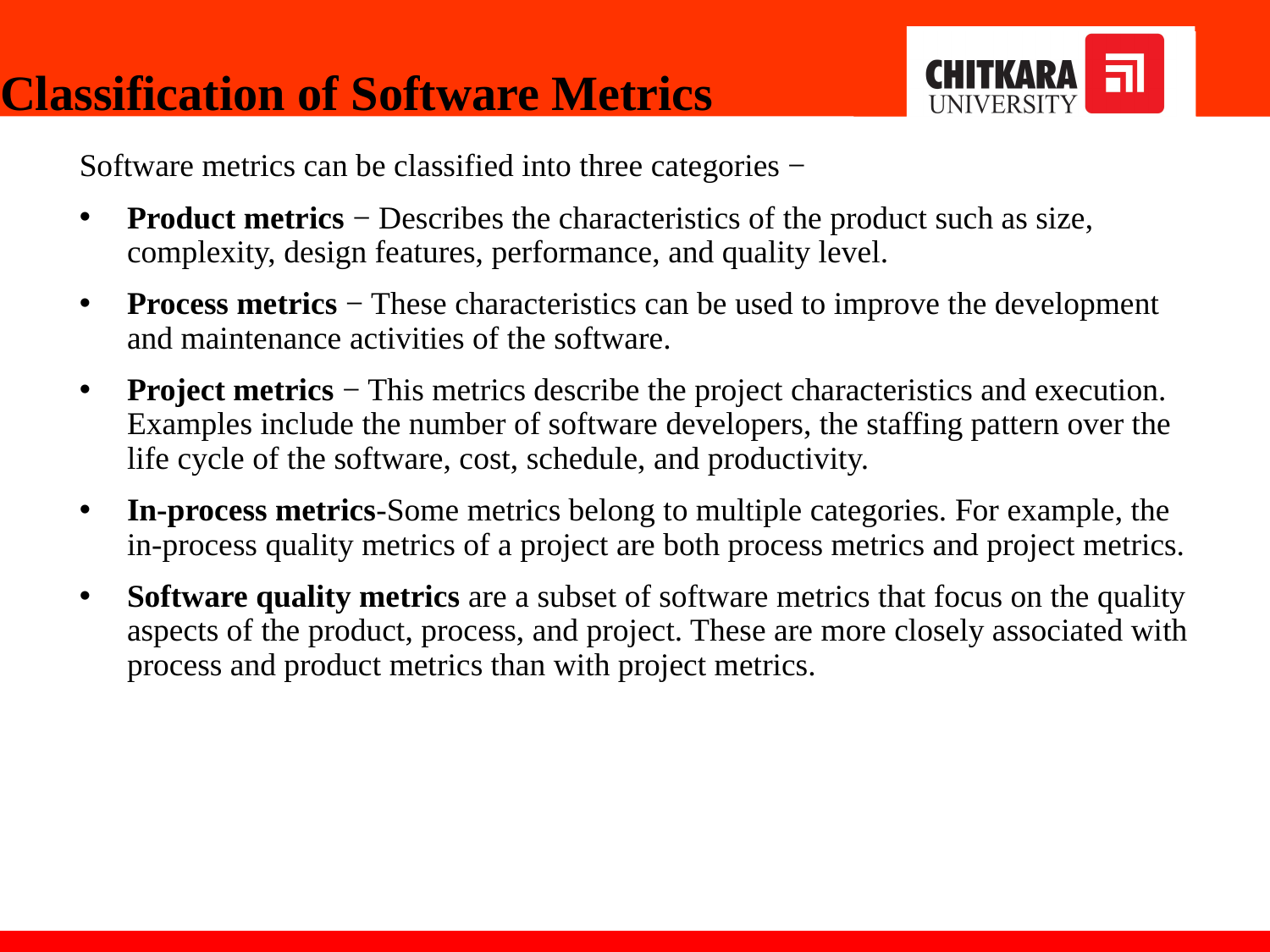

# Classification of Software Metrics
Software metrics can be classified into three categories −
Product metrics − Describes the characteristics of the product such as size, complexity, design features, performance, and quality level.
Process metrics − These characteristics can be used to improve the development and maintenance activities of the software.
Project metrics − This metrics describe the project characteristics and execution. Examples include the number of software developers, the staffing pattern over the life cycle of the software, cost, schedule, and productivity.
In-process metrics-Some metrics belong to multiple categories. For example, the in-process quality metrics of a project are both process metrics and project metrics.
Software quality metrics are a subset of software metrics that focus on the quality aspects of the product, process, and project. These are more closely associated with process and product metrics than with project metrics.